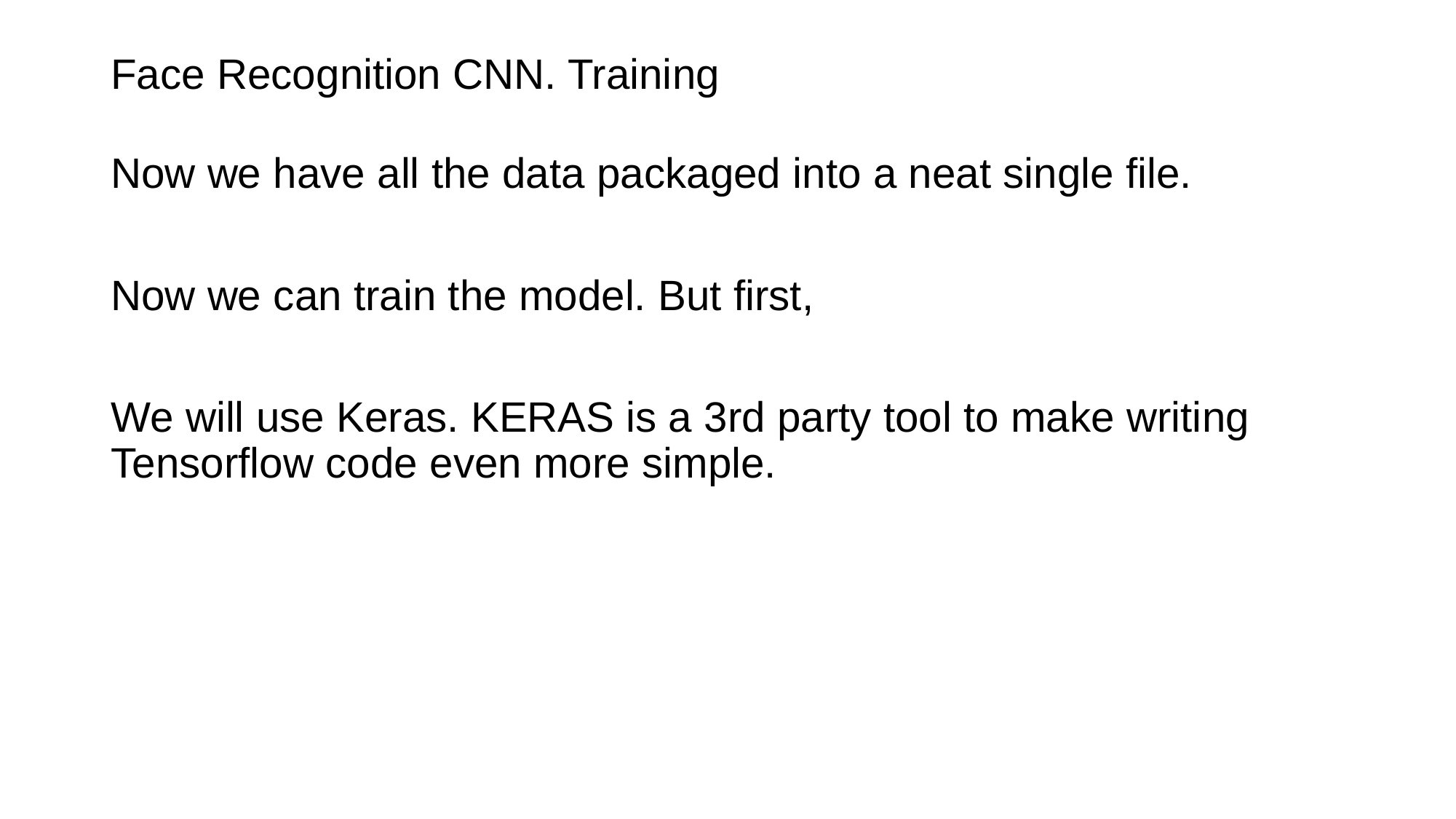

# Face Recognition CNN. Training
Now we have all the data packaged into a neat single file.

Now we can train the model. But first,

We will use Keras. KERAS is a 3rd party tool to make writing Tensorflow code even more simple.